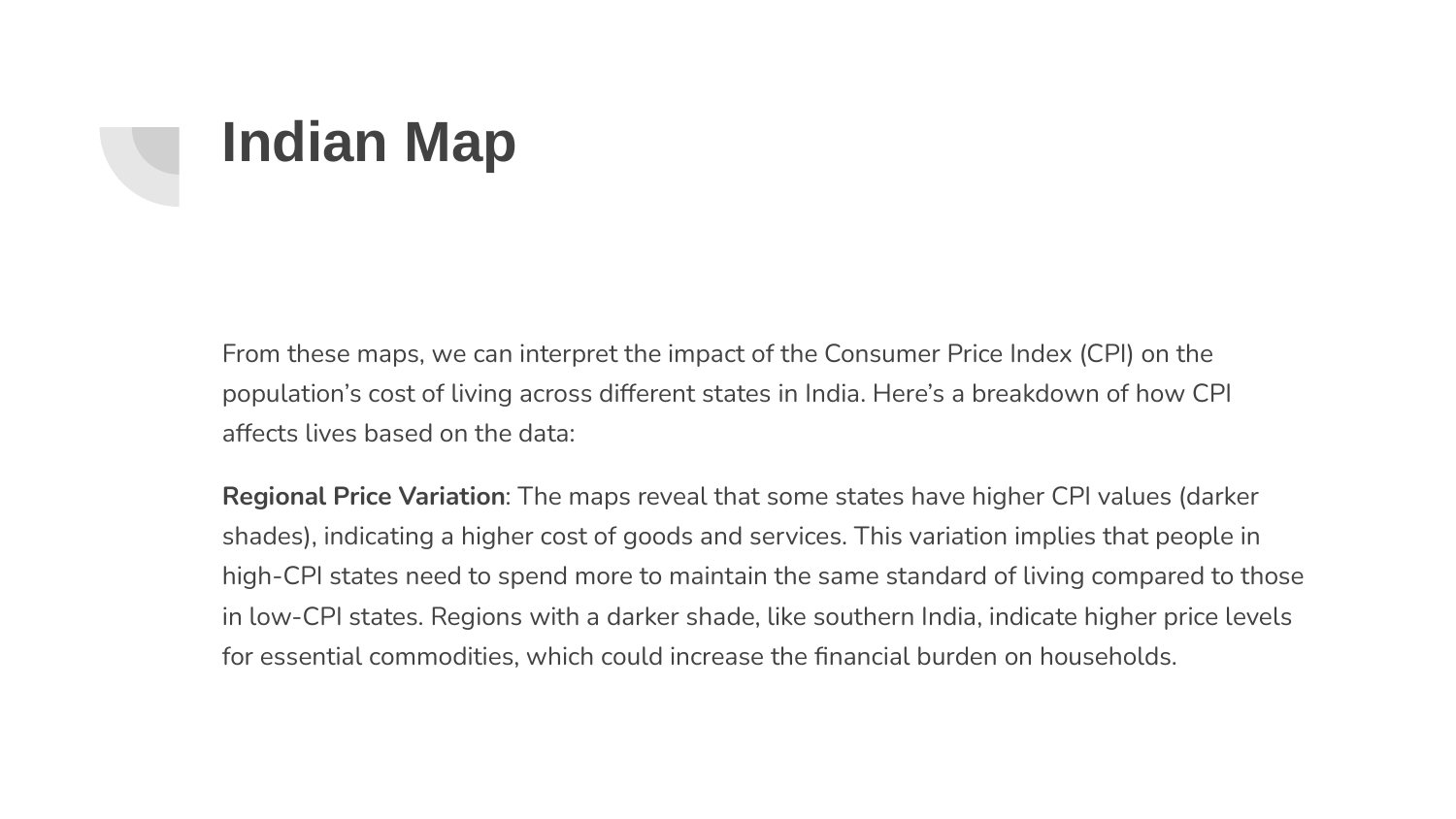

# Indian Map
From these maps, we can interpret the impact of the Consumer Price Index (CPI) on the population’s cost of living across different states in India. Here’s a breakdown of how CPI affects lives based on the data:
Regional Price Variation: The maps reveal that some states have higher CPI values (darker shades), indicating a higher cost of goods and services. This variation implies that people in high-CPI states need to spend more to maintain the same standard of living compared to those in low-CPI states. Regions with a darker shade, like southern India, indicate higher price levels for essential commodities, which could increase the financial burden on households.